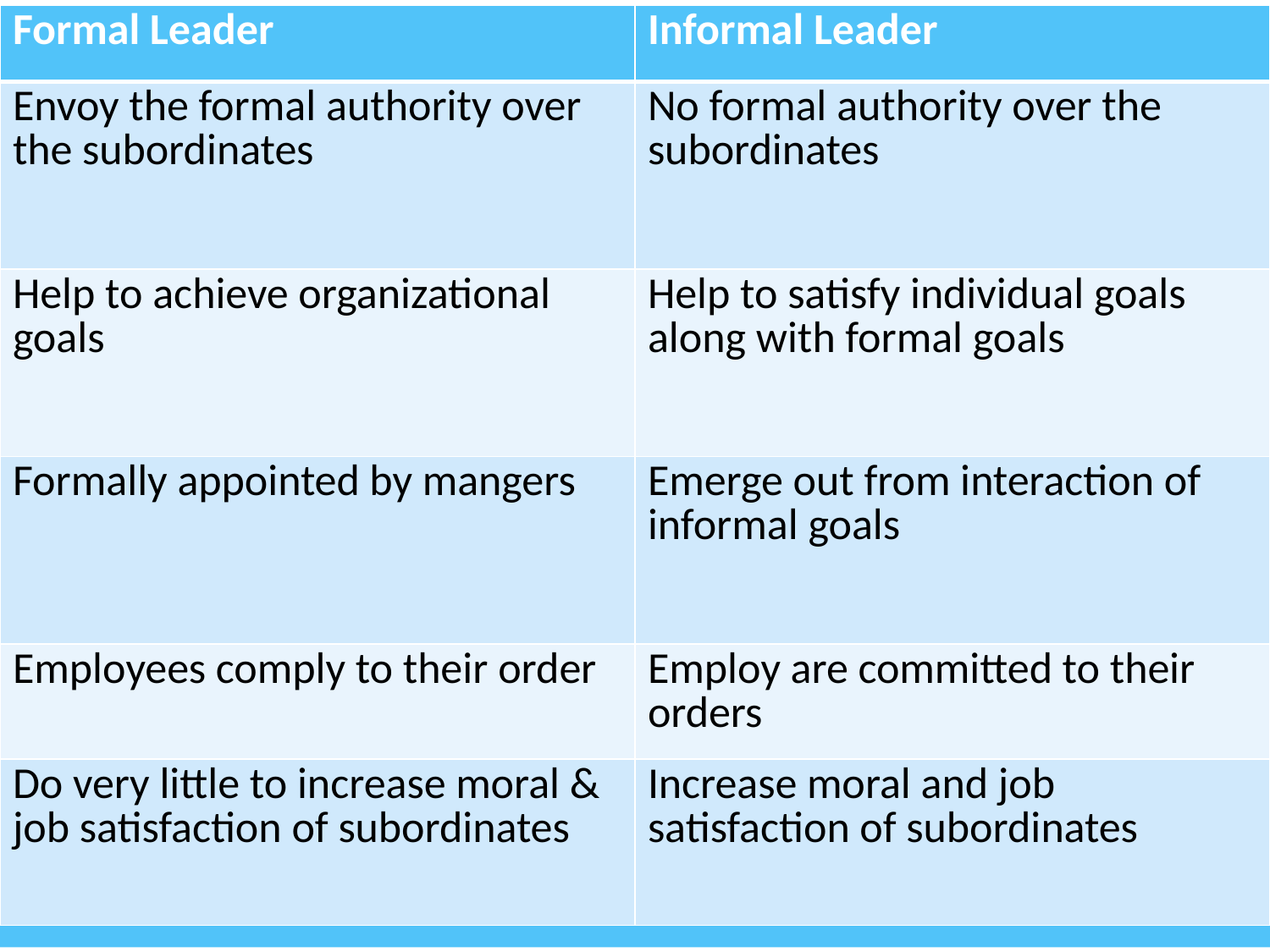

| Formal Leader | Informal Leader |
| --- | --- |
| Envoy the formal authority over the subordinates | No formal authority over the subordinates |
| Help to achieve organizational goals | Help to satisfy individual goals along with formal goals |
| Formally appointed by mangers | Emerge out from interaction of informal goals |
| Employees comply to their order | Employ are committed to their orders |
| Do very little to increase moral & job satisfaction of subordinates | Increase moral and job satisfaction of subordinates |